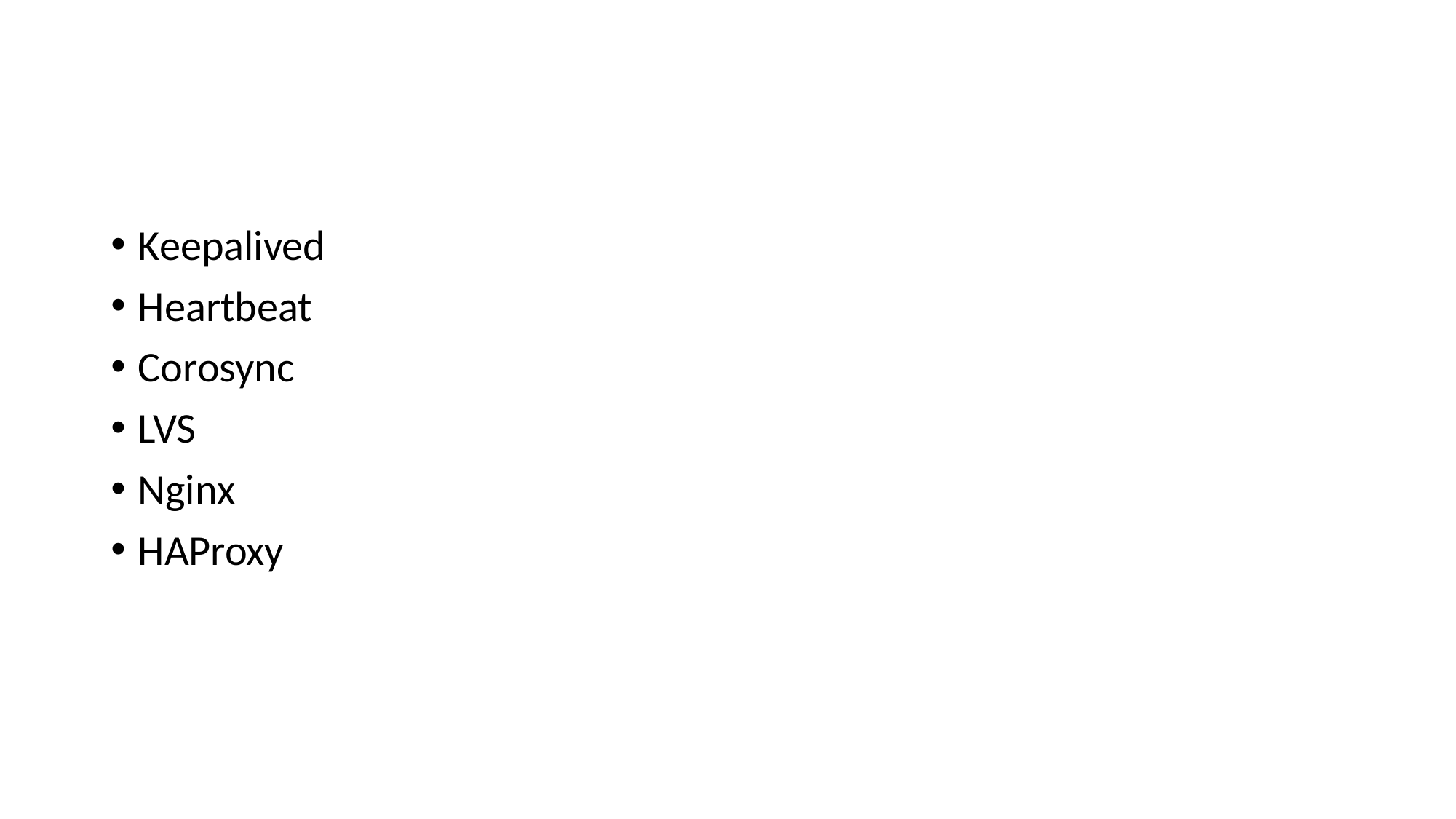

#
Keepalived
Heartbeat
Corosync
LVS
Nginx
HAProxy